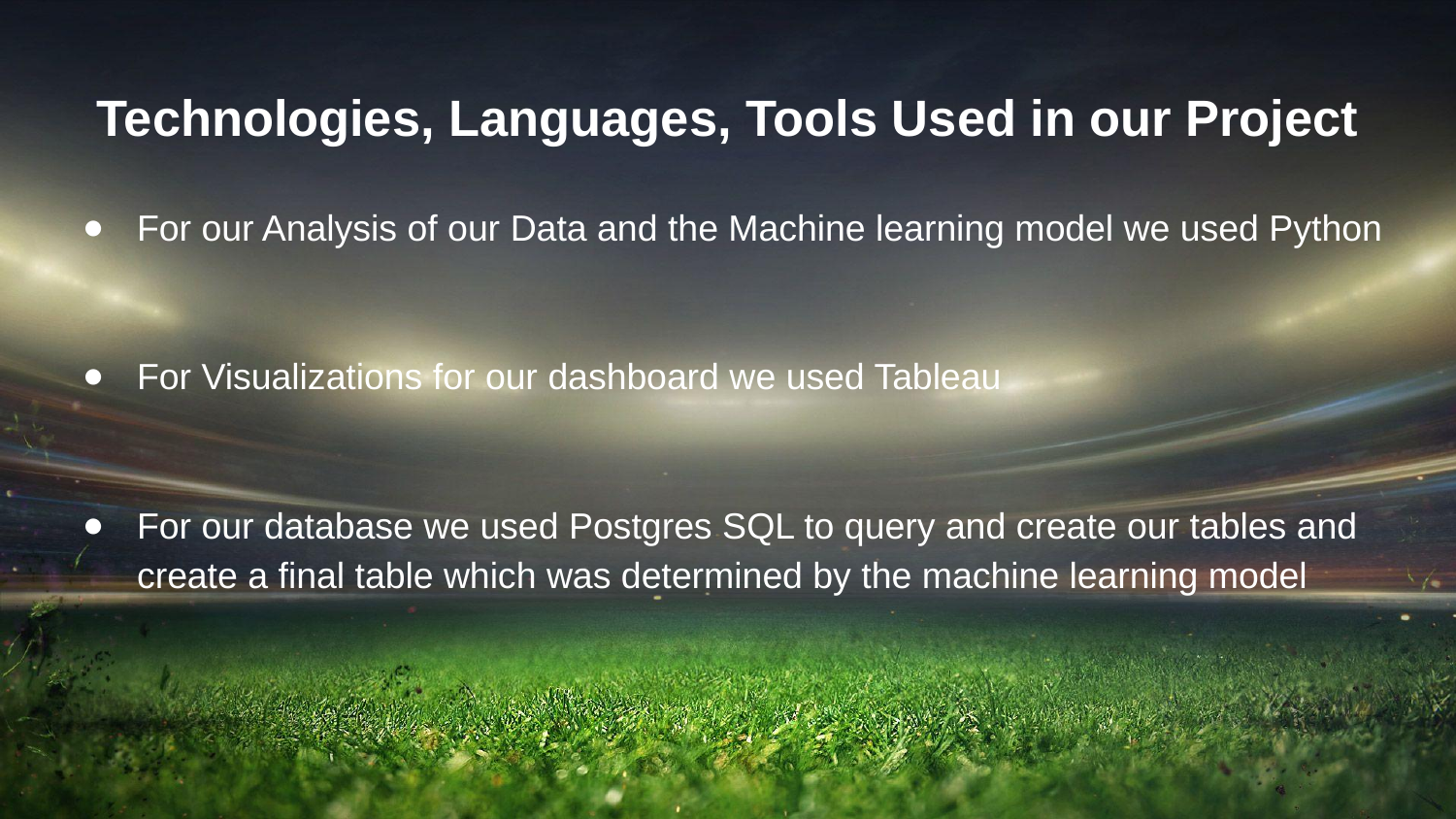

# Technologies, Languages, Tools Used in our Project
For our Analysis of our Data and the Machine learning model we used Python

For Visualizations for our dashboard we used Tableau

For our database we used Postgres SQL to query and create our tables and create a final table which was determined by the machine learning model